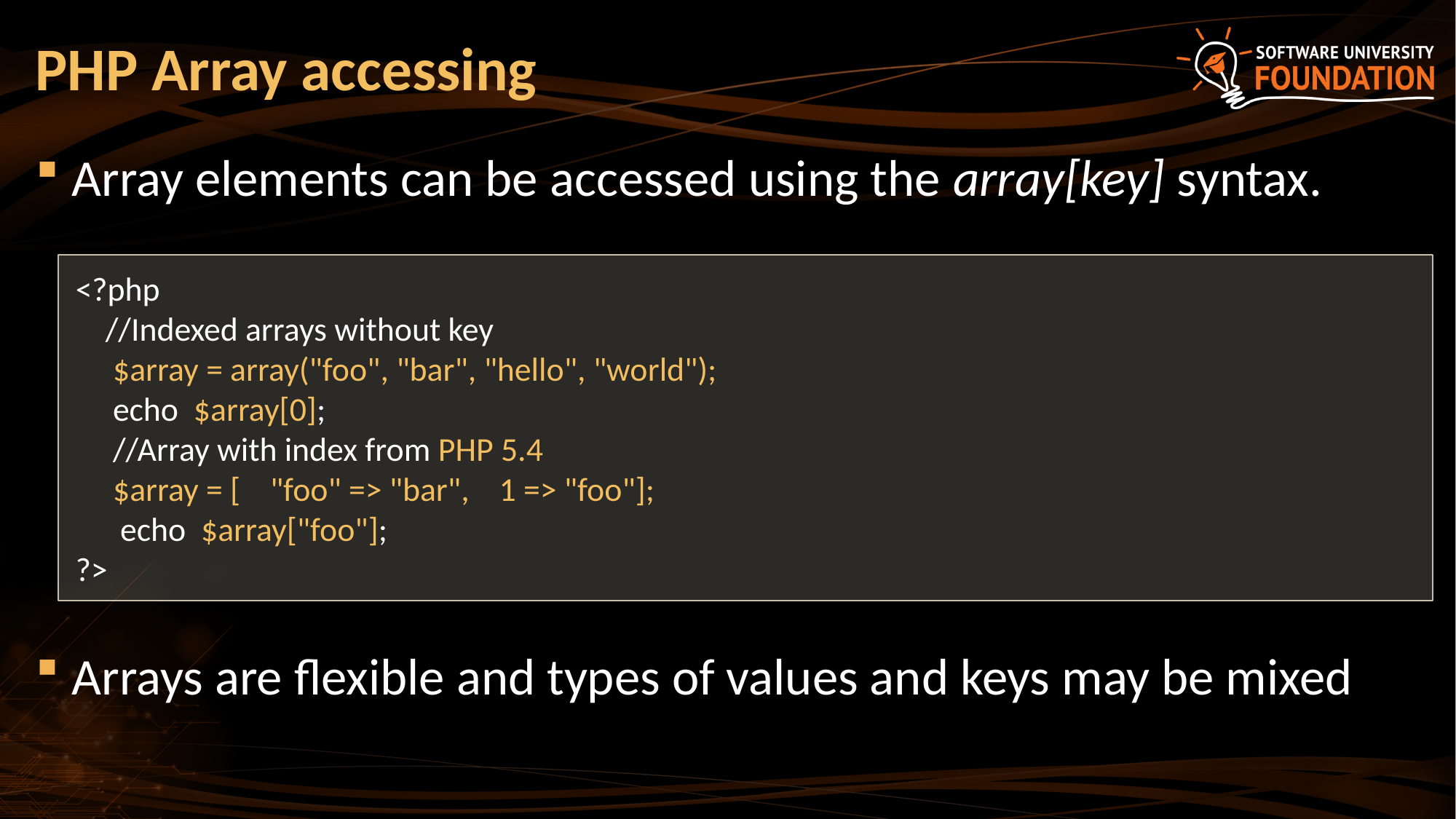

# PHP Array accessing
Array elements can be accessed using the array[key] syntax.

Arrays are flexible and types of values and keys may be mixed
<?php
    //Indexed arrays without key
     $array = array("foo", "bar", "hello", "world");
     echo  $array[0];
     //Array with index from PHP 5.4
     $array = [    "foo" => "bar",    1 => "foo"];
      echo  $array["foo"];
?>